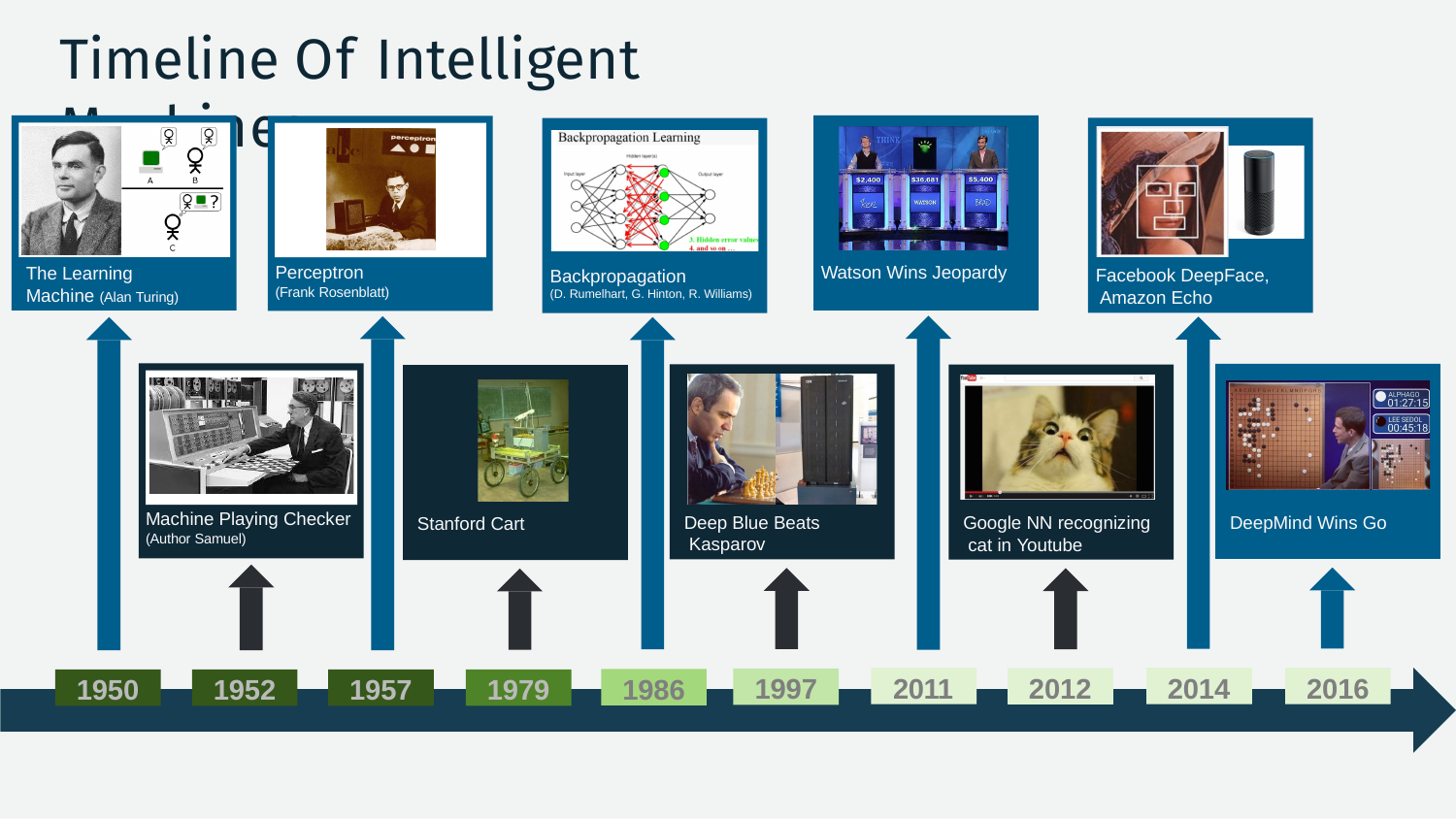

# Timeline Of Intelligent Machines

Watson Wins Jeopardy
Perceptron
(Frank Rosenblatt)
The Learning  Machine (Alan Turing)
Facebook DeepFace,  Amazon Echo
Backpropagation
(D. Rumelhart, G. Hinton, R. Williams)

Machine Playing Checker
(Author Samuel)
DeepMind Wins Go
Deep Blue Beats  Kasparov
Google NN recognizing  cat in Youtube
Stanford Cart

2011
2014
2016
2012
1997
1986
1979
1952
1957
1950